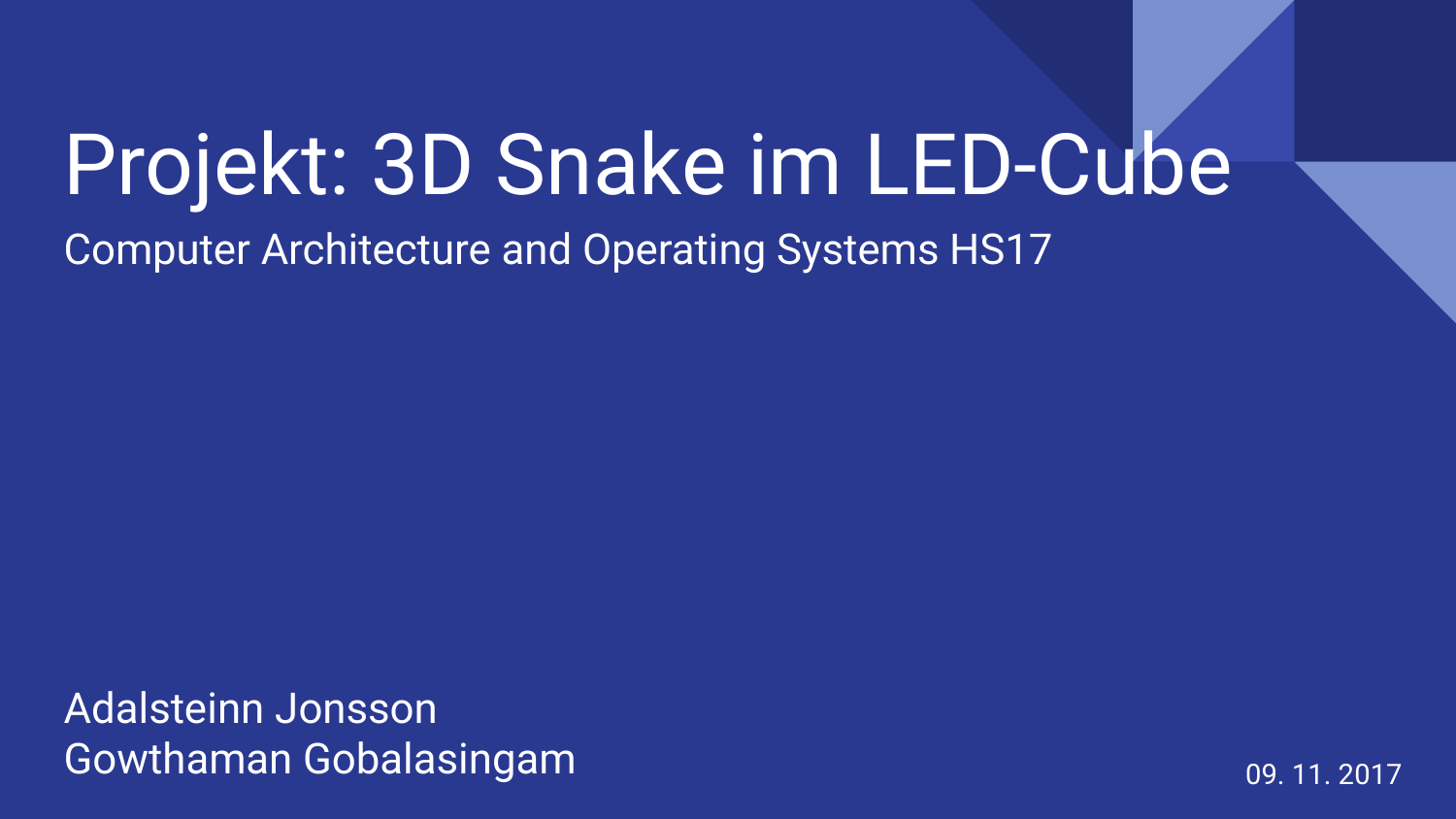

# Projekt: 3D Snake im LED-Cube
Computer Architecture and Operating Systems HS17

Adalsteinn Jonsson
Gowthaman Gobalasingam
09. 11. 2017